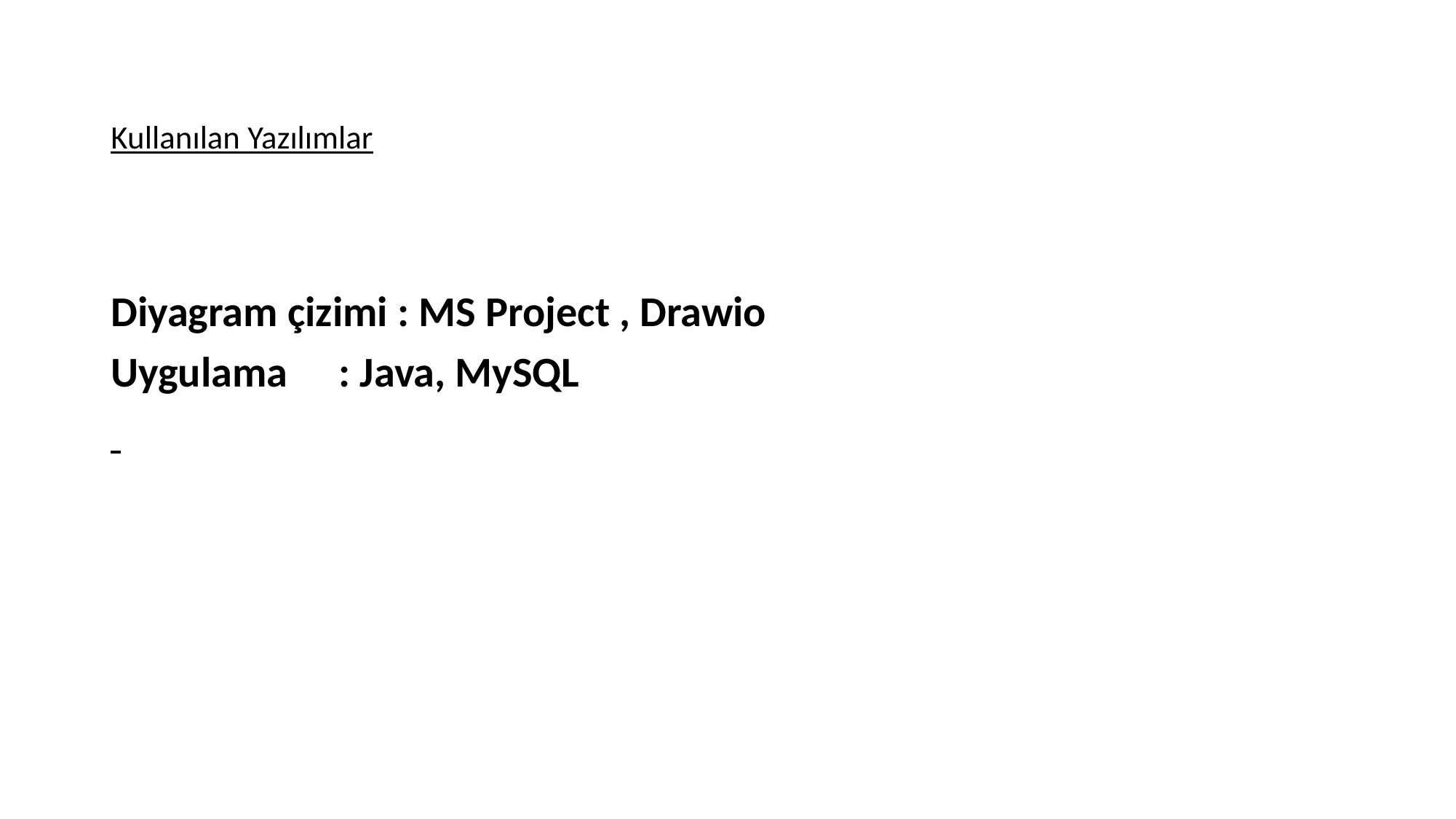

# Kullanılan Yazılımlar

Diyagram çizimi : MS Project , Drawio
Uygulama 	 : Java, MySQL